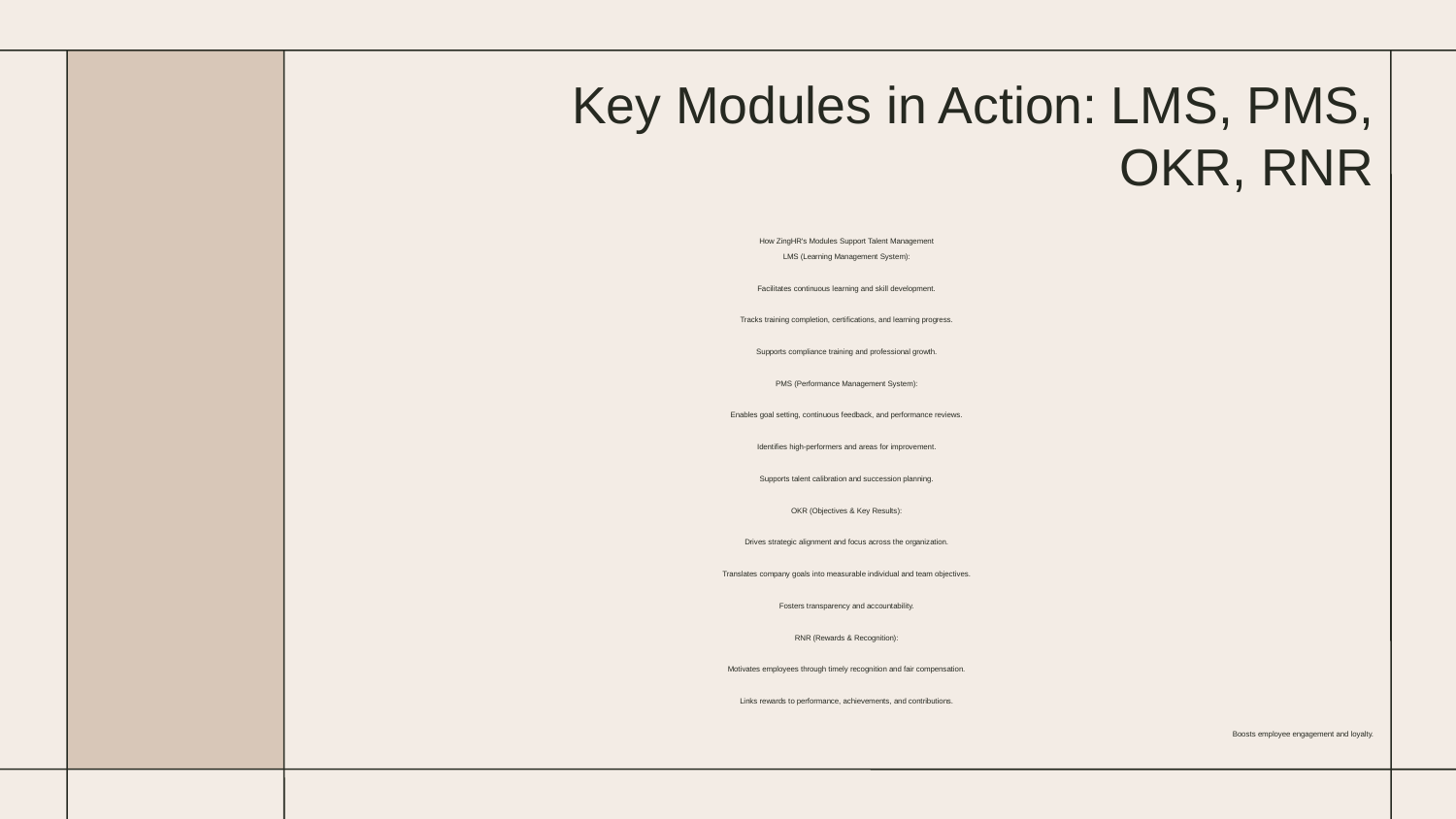

# Key Modules in Action: LMS, PMS, OKR, RNR
How ZingHR's Modules Support Talent Management
LMS (Learning Management System):

Facilitates continuous learning and skill development.

Tracks training completion, certifications, and learning progress.

Supports compliance training and professional growth.

PMS (Performance Management System):

Enables goal setting, continuous feedback, and performance reviews.

Identifies high-performers and areas for improvement.

Supports talent calibration and succession planning.

OKR (Objectives & Key Results):

Drives strategic alignment and focus across the organization.

Translates company goals into measurable individual and team objectives.

Fosters transparency and accountability.

RNR (Rewards & Recognition):

Motivates employees through timely recognition and fair compensation.

Links rewards to performance, achievements, and contributions.

Boosts employee engagement and loyalty.